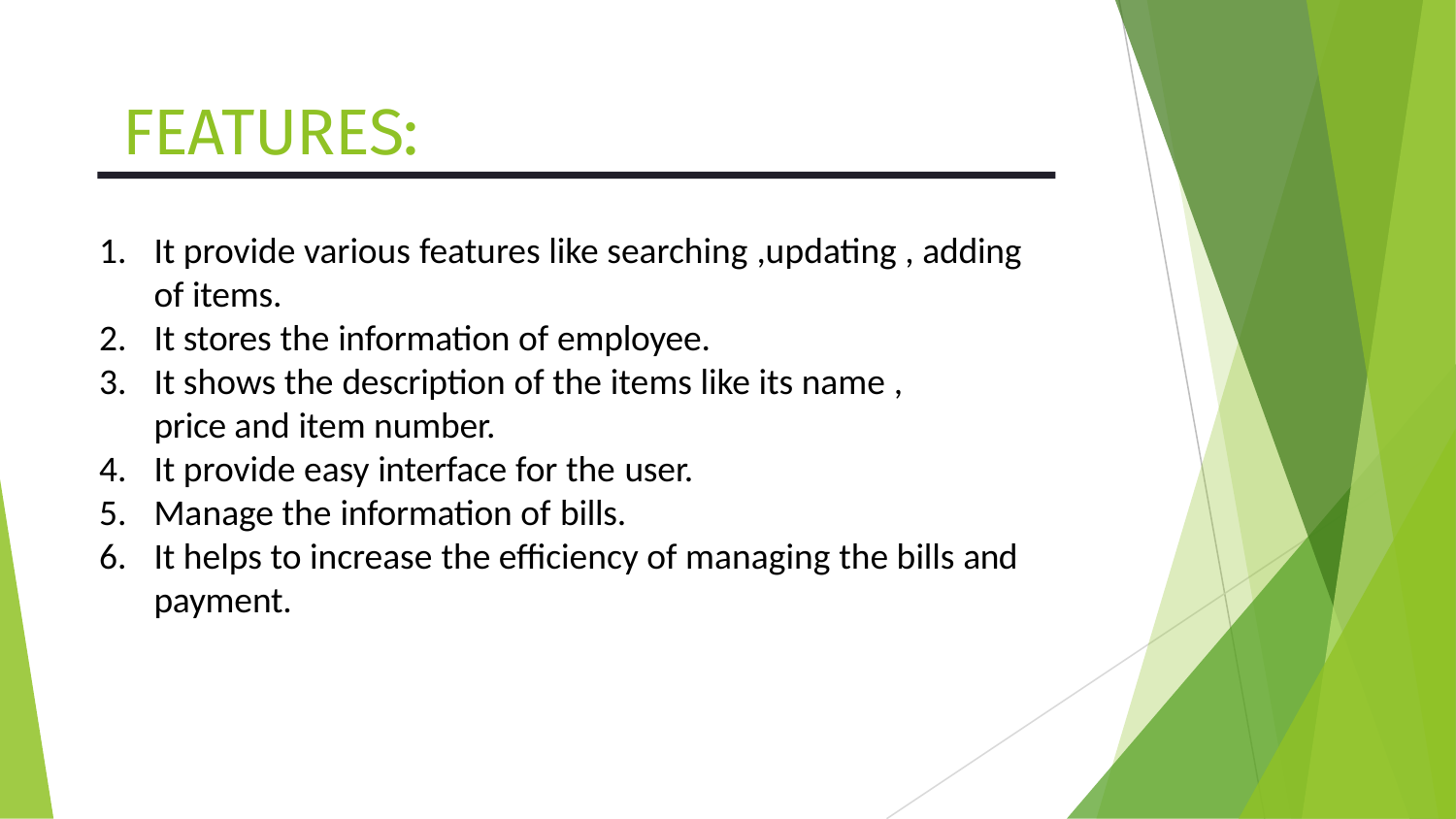

# FEATURES:

It provide various features like searching ,updating , adding of items.
It stores the information of employee.
It shows the description of the items like its name , price and item number.
It provide easy interface for the user.
Manage the information of bills.
It helps to increase the efficiency of managing the bills and payment.